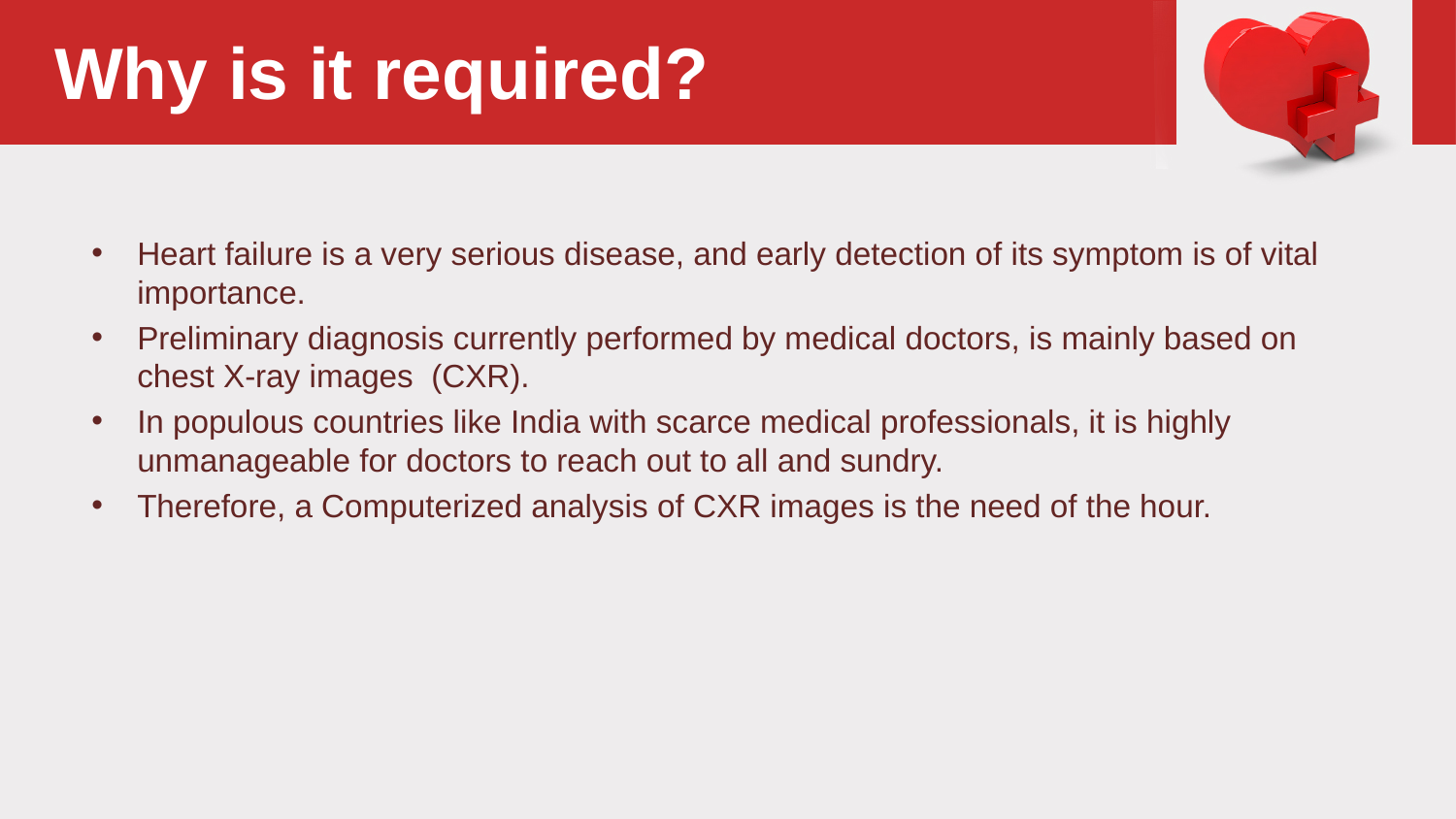

# Why is it required?
Heart failure is a very serious disease, and early detection of its symptom is of vital     importance.
Preliminary diagnosis currently performed by medical doctors, is mainly based on      chest X-ray images  (CXR).
In populous countries like India with scarce medical professionals, it is highly             unmanageable for doctors to reach out to all and sundry.
Therefore, a Computerized analysis of CXR images is the need of the hour.